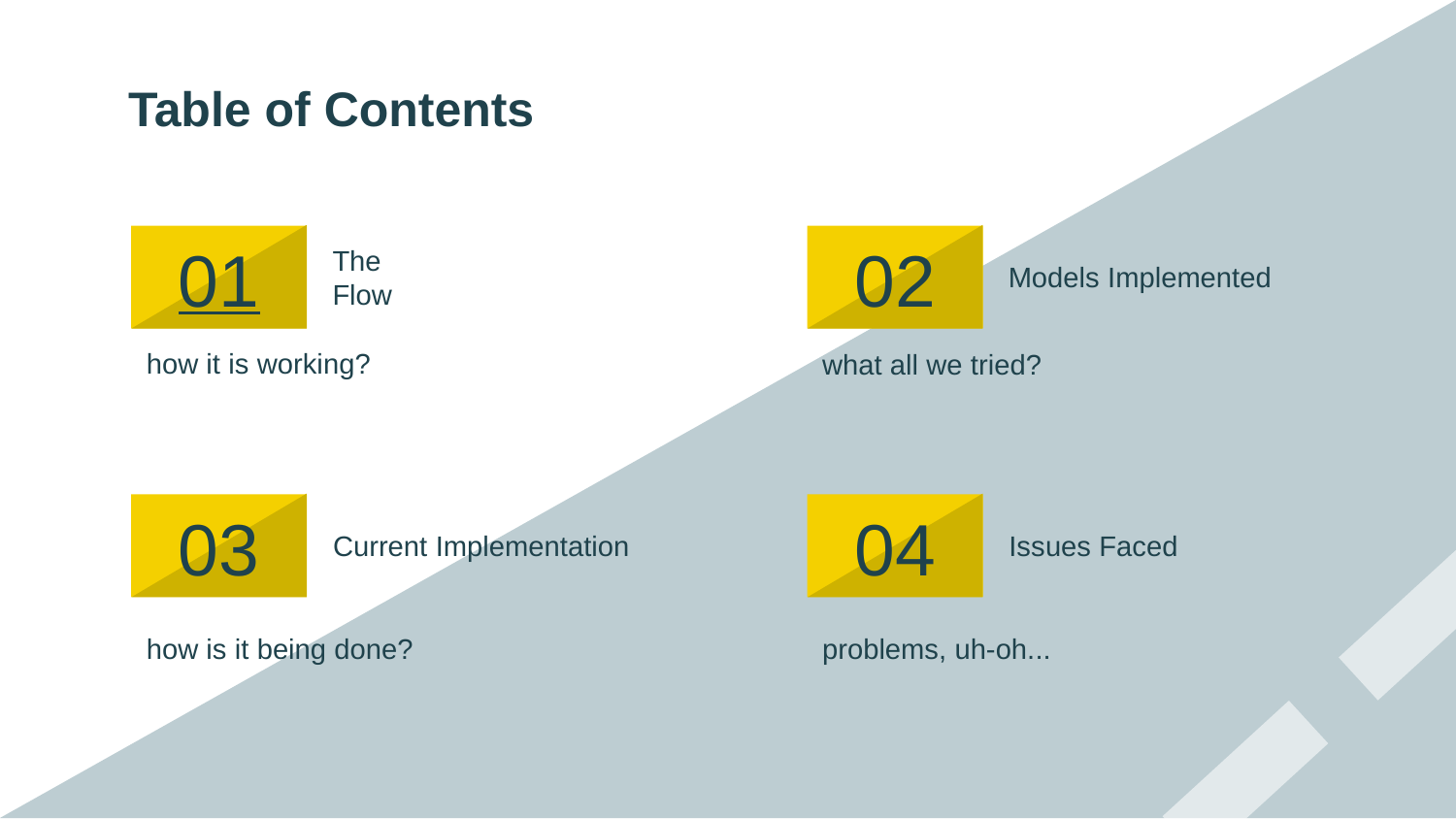

Table of Contents

# 01
02
The
Flow
Models Implemented
how it is working?
what all we tried?

03
04
Current Implementation
Issues Faced
problems, uh-oh...
how is it being done?